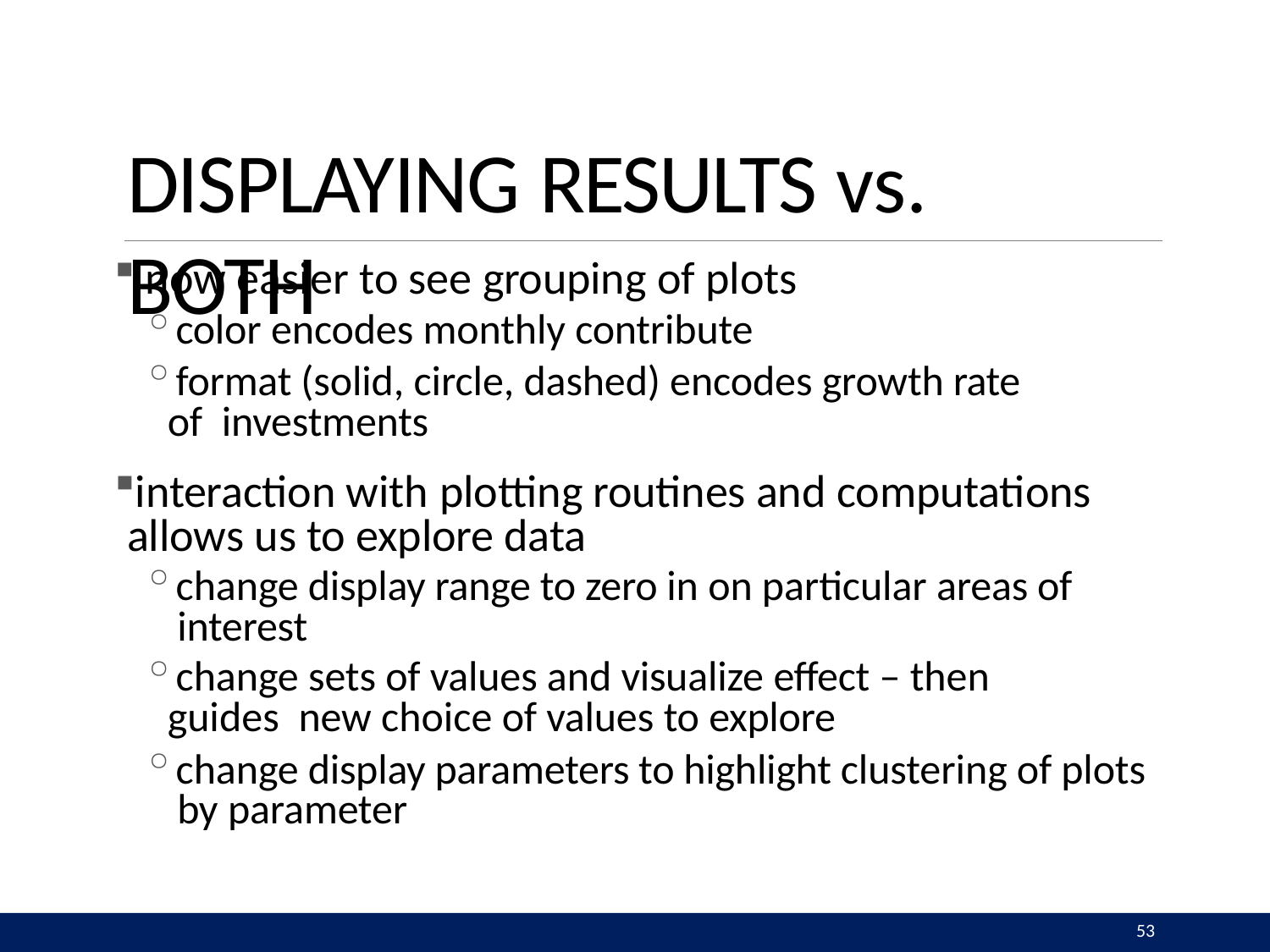

# DISPLAYING RESULTS vs. BOTH

now easier to see grouping of plots
color encodes monthly contribute
format (solid, circle, dashed) encodes growth rate of  investments
interaction with plotting routines and computations  allows us to explore data
change display range to zero in on particular areas of  interest
change sets of values and visualize effect – then guides  new choice of values to explore
change display parameters to highlight clustering of plots  by parameter
53